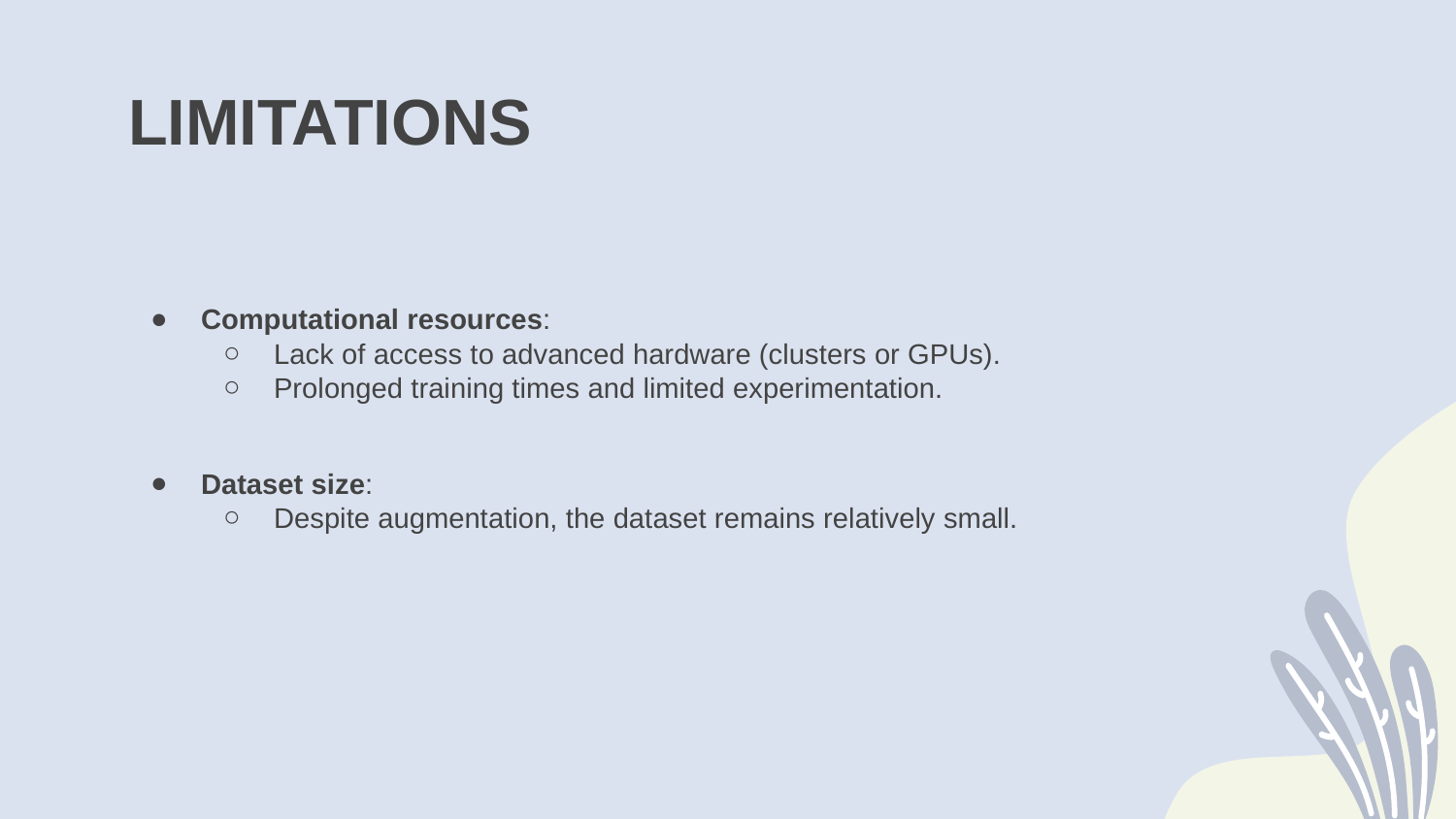

# LIMITATIONS

Computational resources:
Lack of access to advanced hardware (clusters or GPUs).
Prolonged training times and limited experimentation.

Dataset size:
Despite augmentation, the dataset remains relatively small.